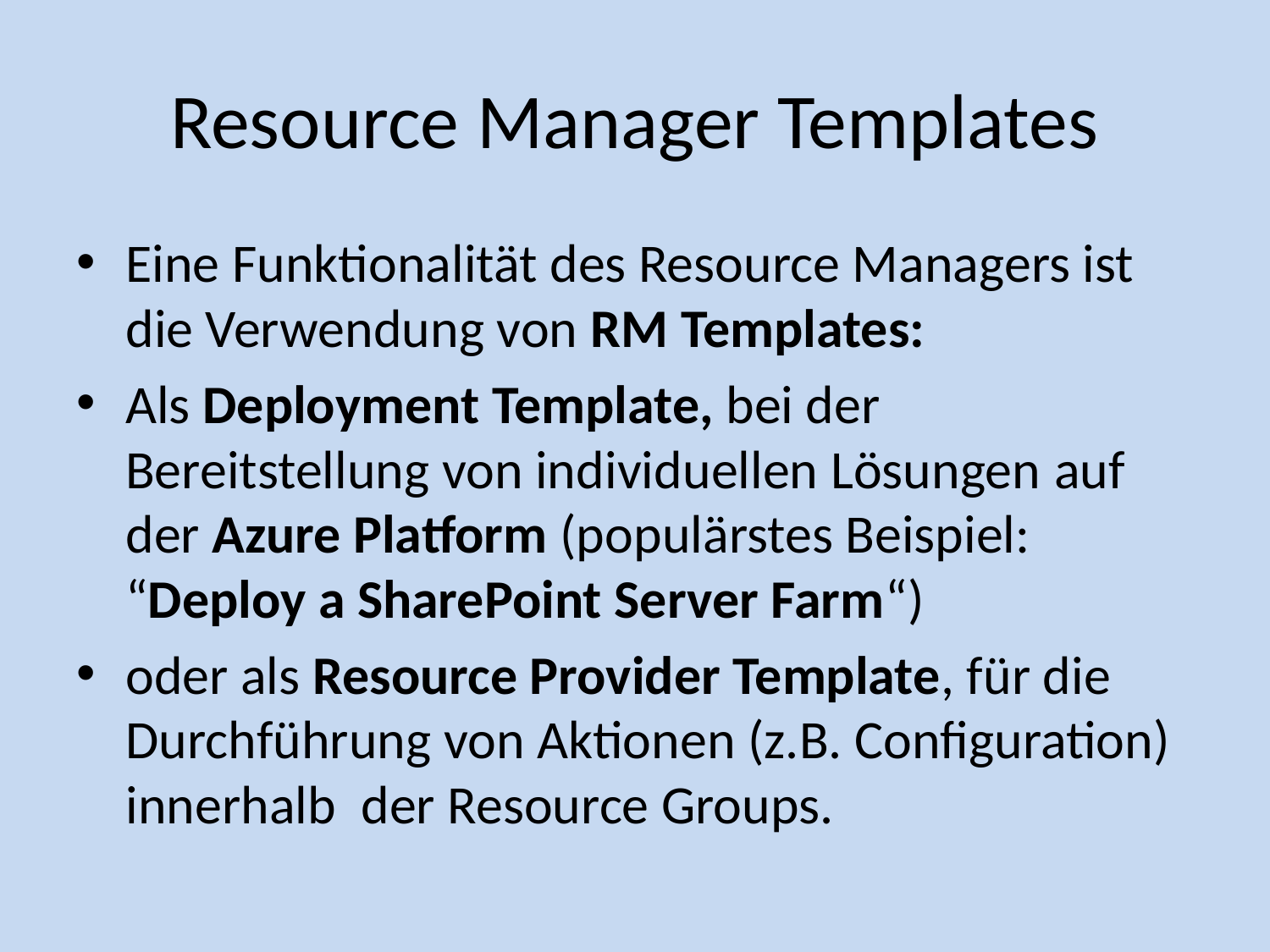

# Resource Manager Templates
Eine Funktionalität des Resource Managers ist die Verwendung von RM Templates:
Als Deployment Template, bei der Bereitstellung von individuellen Lösungen auf der Azure Platform (populärstes Beispiel: “Deploy a SharePoint Server Farm“)
oder als Resource Provider Template, für die Durchführung von Aktionen (z.B. Configuration) innerhalb  der Resource Groups.